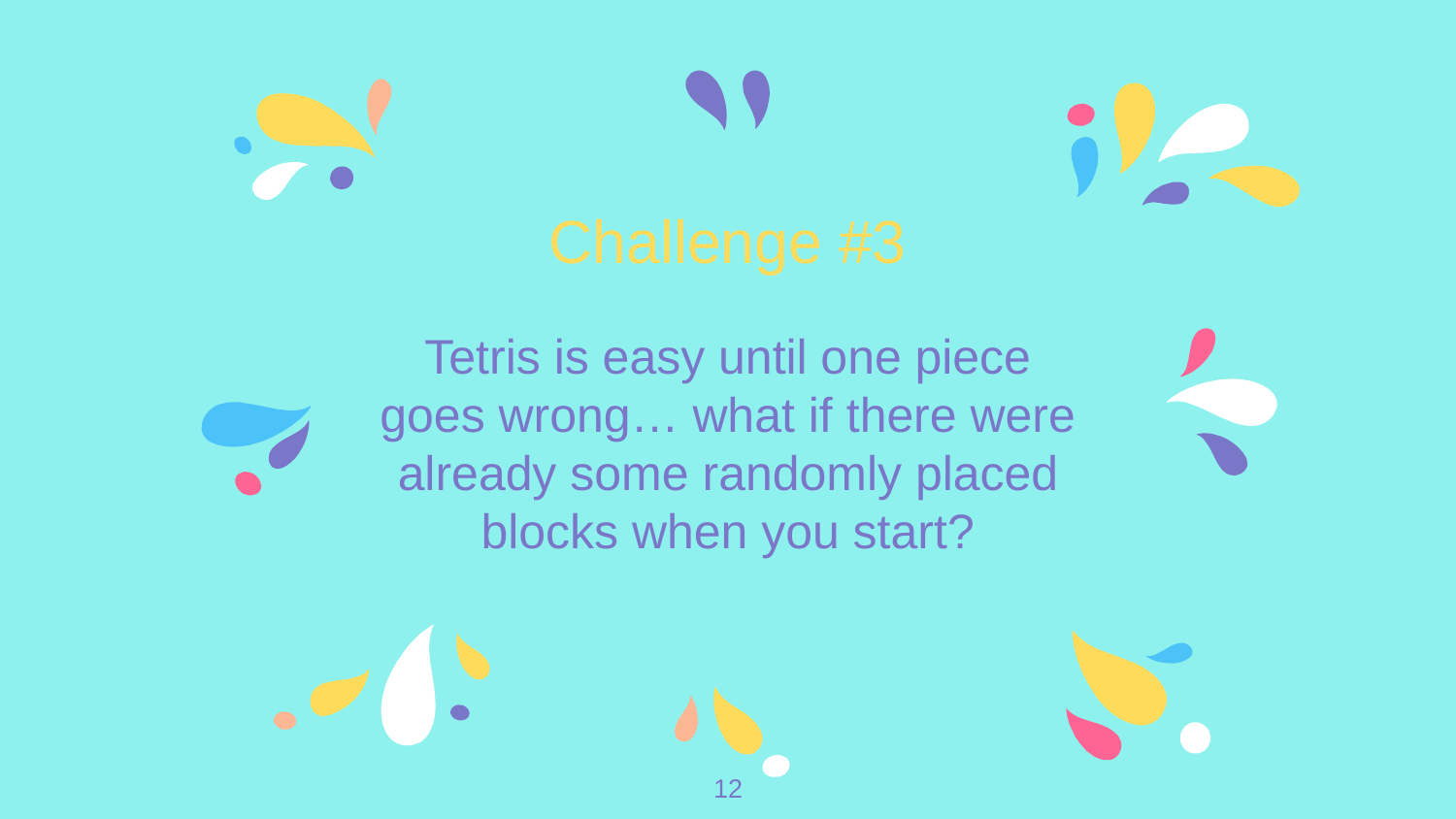

Challenge #3
Tetris is easy until one piece goes wrong… what if there were already some randomly placed blocks when you start?
12